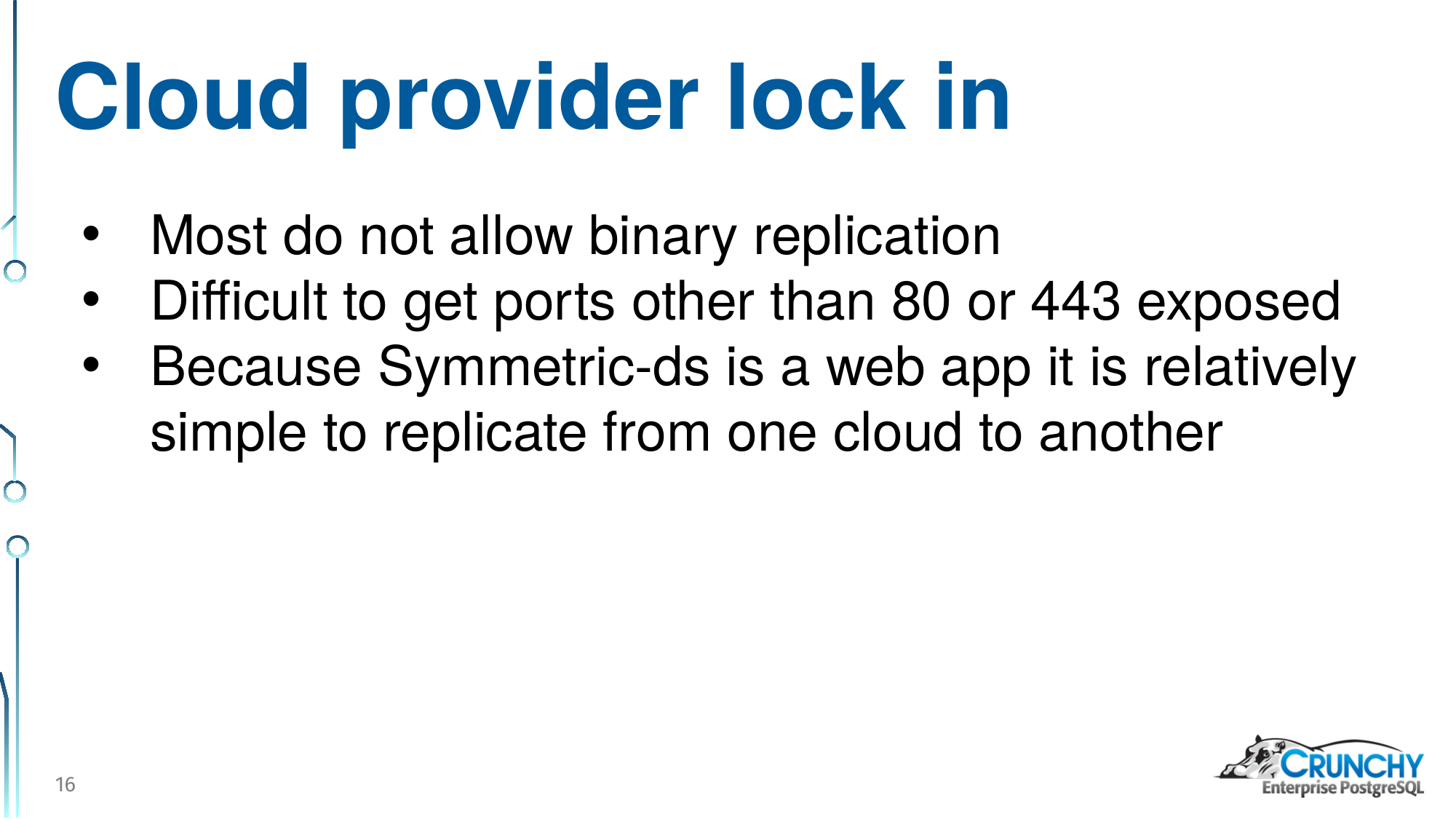

# Cloud provider lock in
Most do not allow binary replication
Difficult to get ports other than 80 or 443 exposed
Because Symmetric-ds is a web app it is relatively simple to replicate from one cloud to another

16